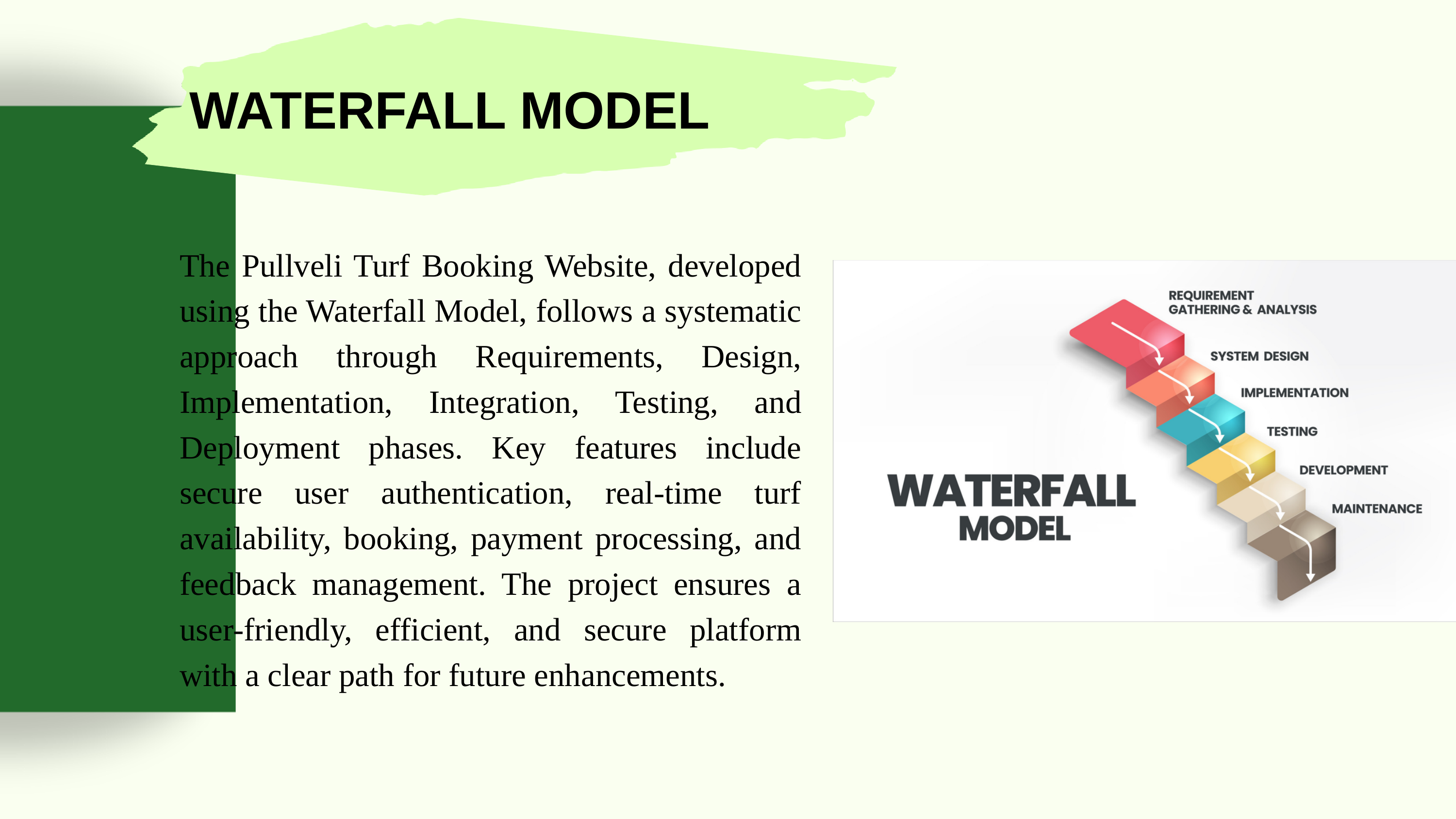

WATERFALL MODEL

The Pullveli Turf Booking Website, developed using the Waterfall Model, follows a systematic approach through Requirements, Design, Implementation, Integration, Testing, and Deployment phases. Key features include secure user authentication, real-time turf availability, booking, payment processing, and feedback management. The project ensures a user-friendly, efficient, and secure platform with a clear path for future enhancements.